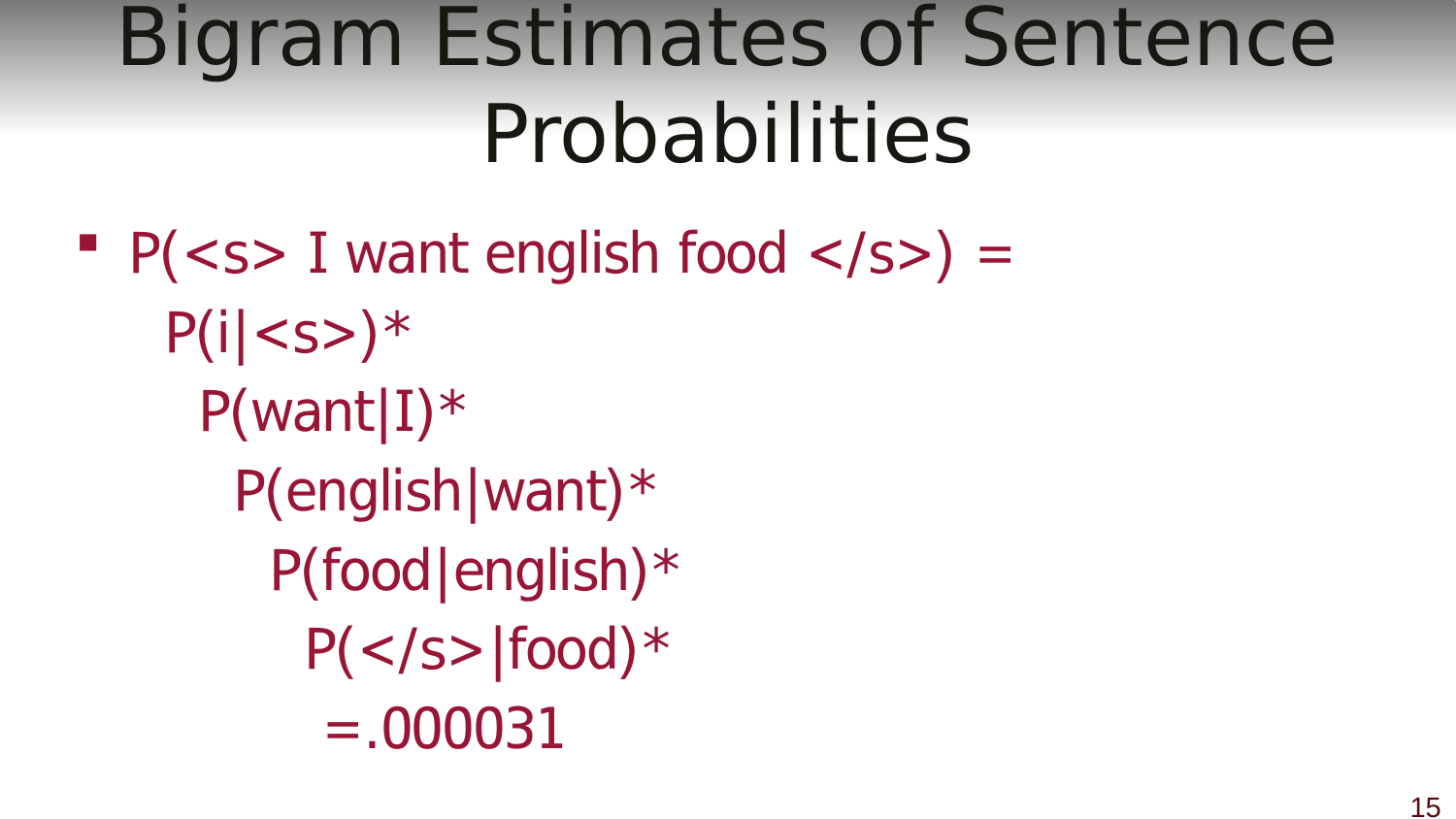

# Bigram Estimates of Sentence Probabilities
P(<s> I want english food </s>) =
	  P(i|<s>)*
       P(want|I)*
         P(english|want)*
           P(food|english)*
             P(</s>|food)*
              =.000031
15